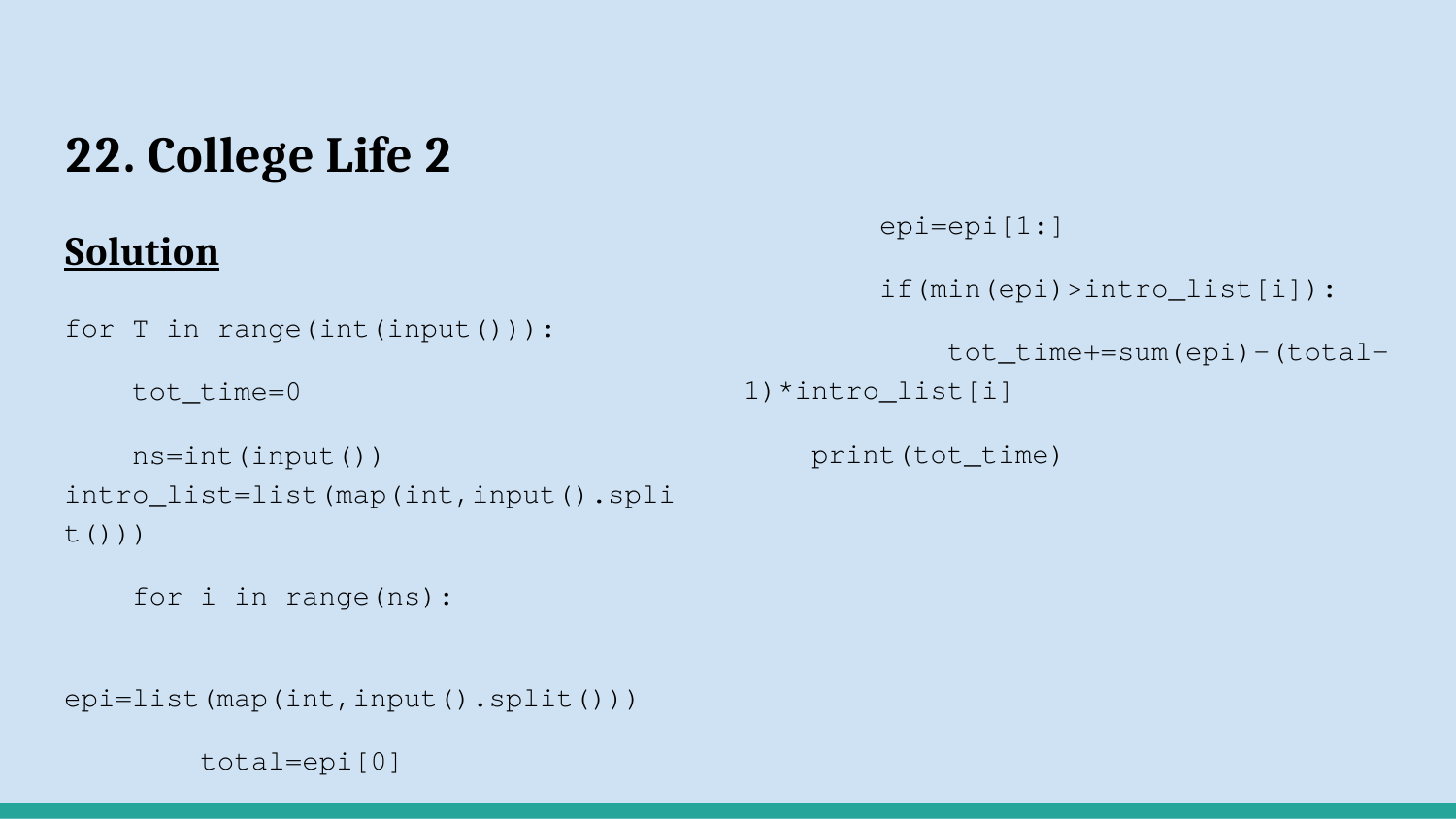

# 22. College Life 2

Solution
for T in range(int(input())):
    tot_time=0
    ns=int(input())  intro_list=list(map(int,input().split()))
    for i in range(ns):
        epi=list(map(int,input().split()))
        total=epi[0]

        epi=epi[1:]
        if(min(epi)>intro_list[i]):
            tot_time+=sum(epi)-(total-1)*intro_list[i]
    print(tot_time)